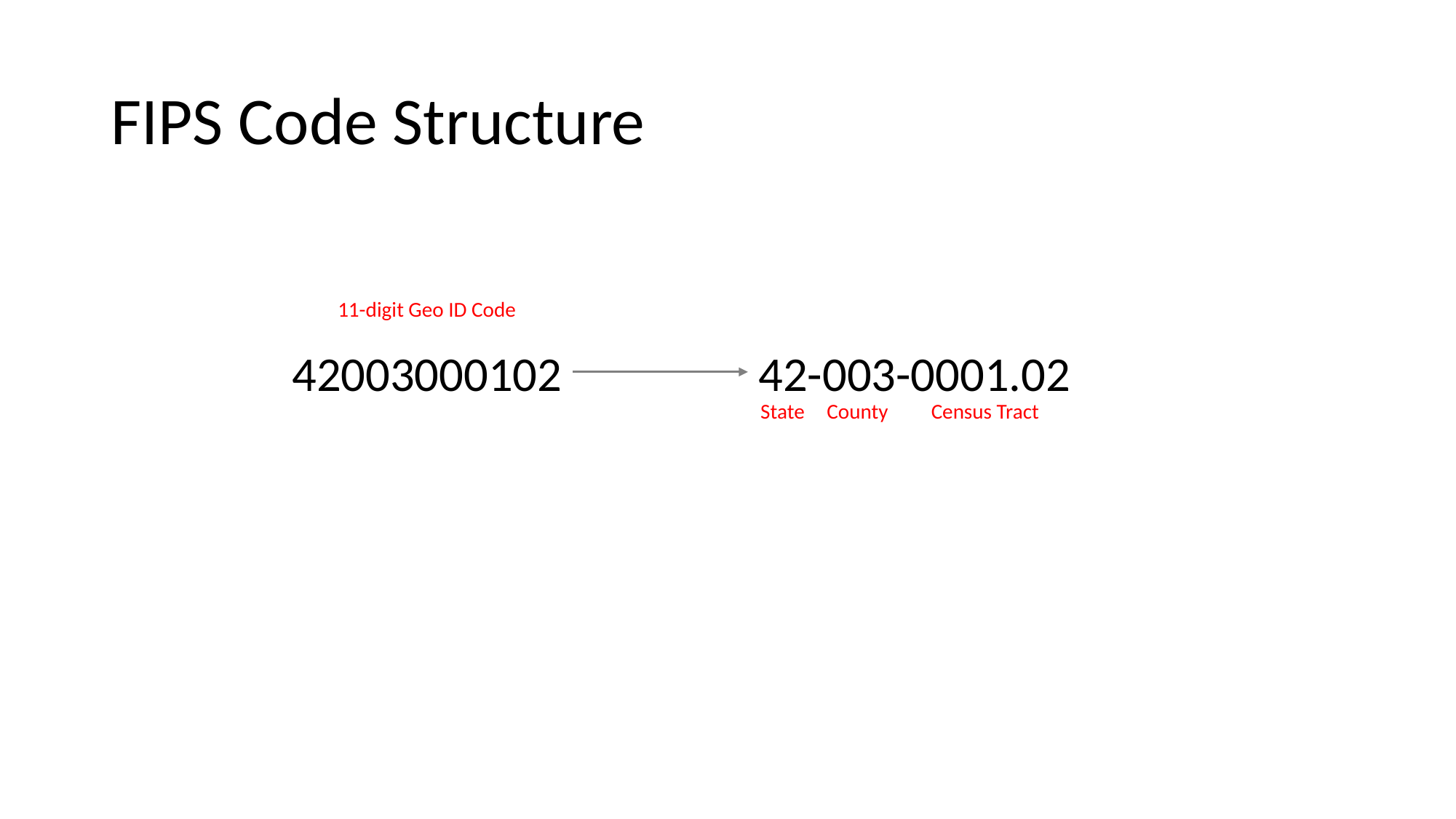

# FIPS Code Structure
11-digit Geo ID Code
42-003-0001.02
42003000102
State
County
Census Tract